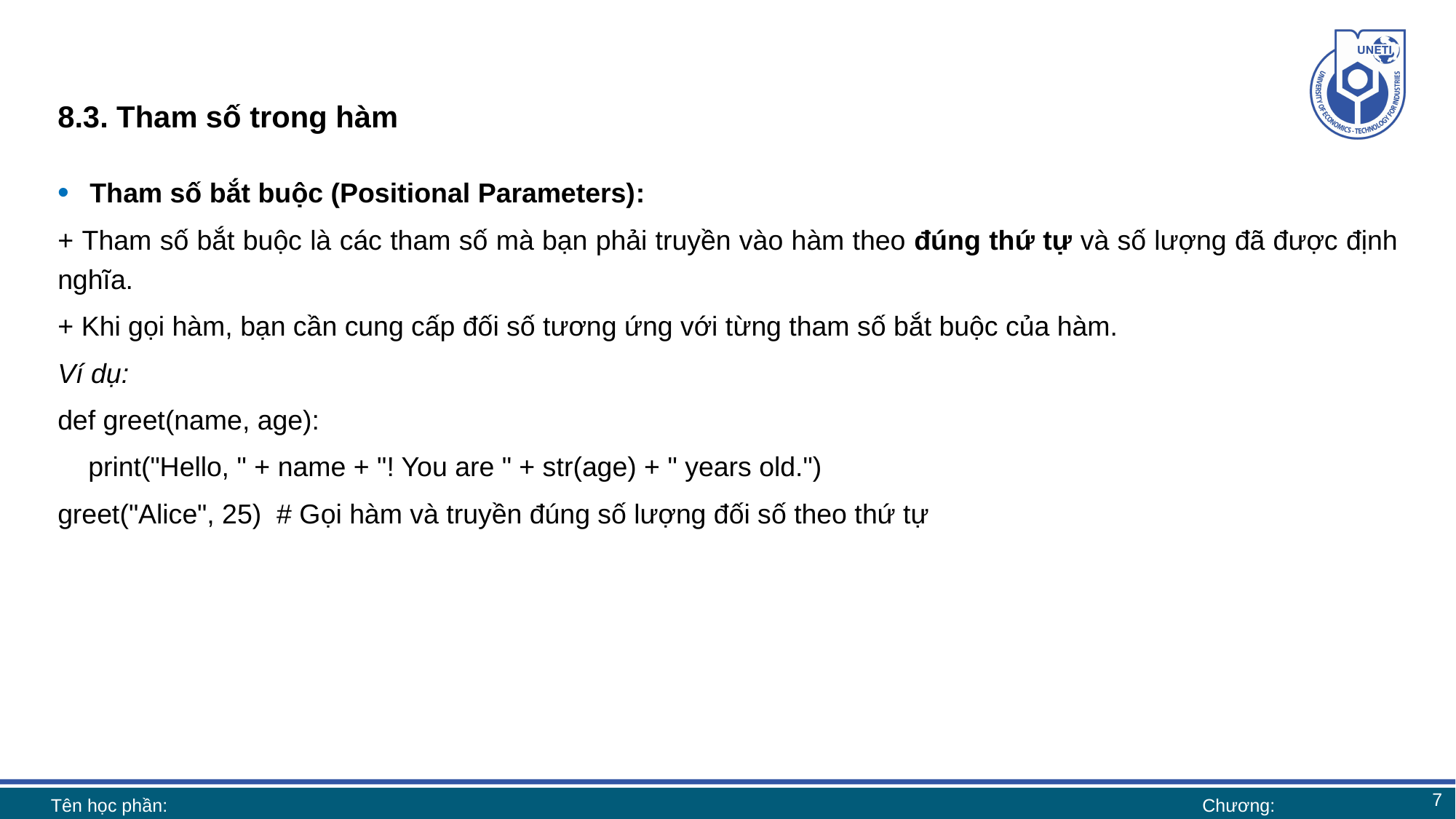

# 8.3. Tham số trong hàm
Tham số bắt buộc (Positional Parameters):
+ Tham số bắt buộc là các tham số mà bạn phải truyền vào hàm theo đúng thứ tự và số lượng đã được định nghĩa.
+ Khi gọi hàm, bạn cần cung cấp đối số tương ứng với từng tham số bắt buộc của hàm.
Ví dụ:
def greet(name, age):
    print("Hello, " + name + "! You are " + str(age) + " years old.")
greet("Alice", 25)  # Gọi hàm và truyền đúng số lượng đối số theo thứ tự
7
Tên học phần:
Chương: